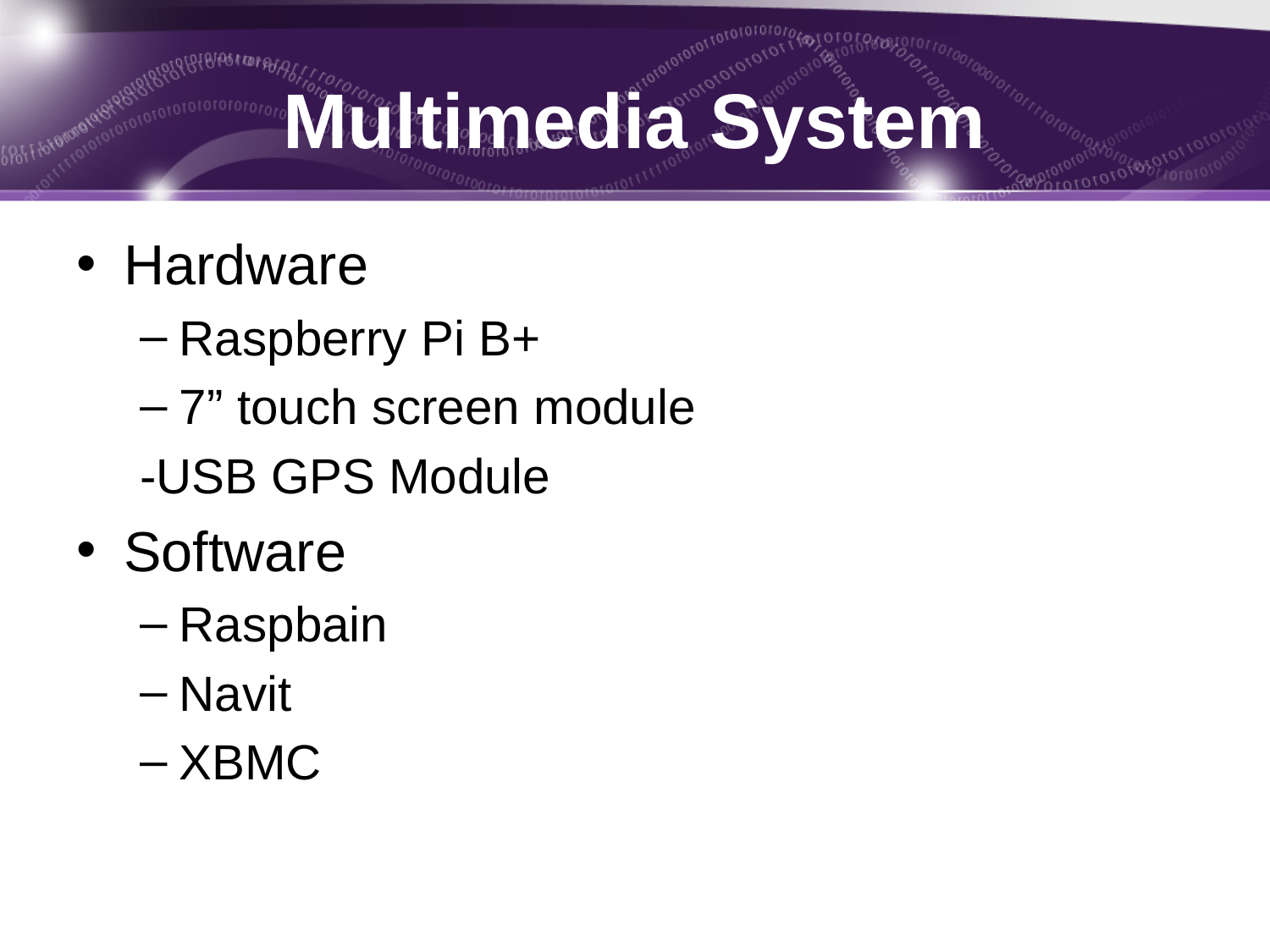

# Multimedia System
Hardware
Raspberry Pi B+
7” touch screen module
-USB GPS Module
Software
Raspbain
Navit
XBMC